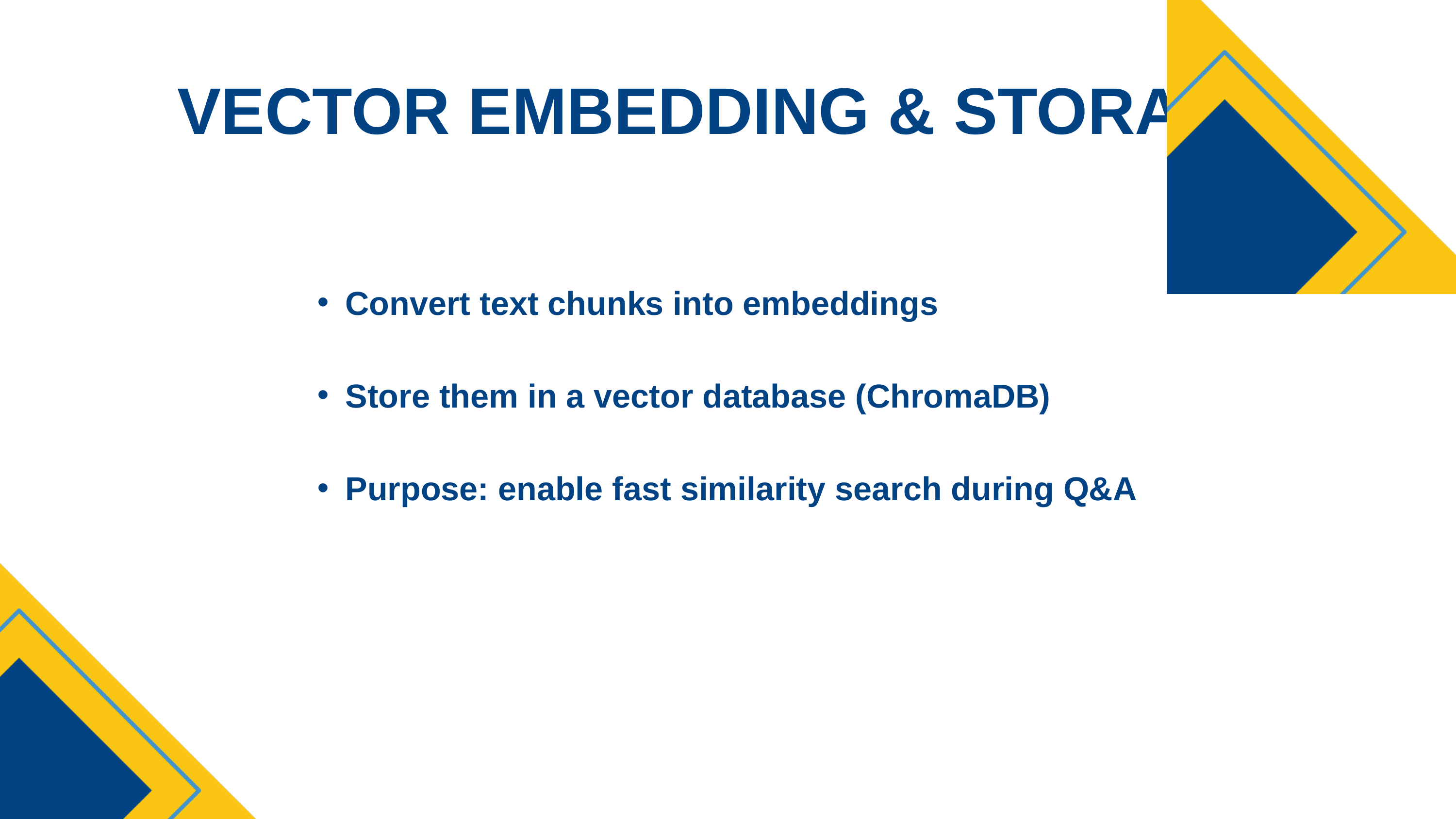

VECTOR EMBEDDING & STORAGE
Convert text chunks into embeddings

Store them in a vector database (ChromaDB)

Purpose: enable fast similarity search during Q&A